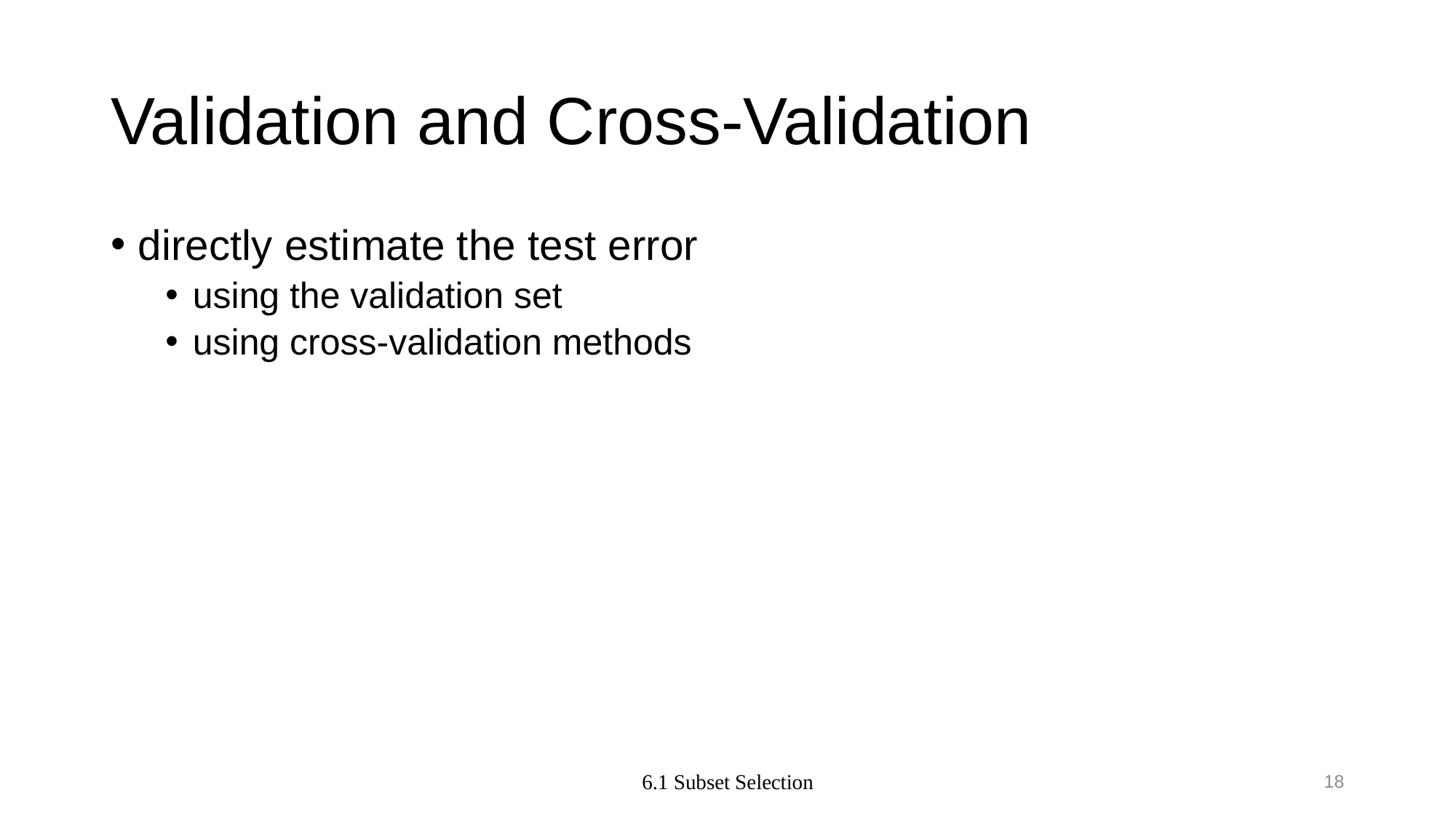

# Validation and Cross-Validation
directly estimate the test error
using the validation set
using cross-validation methods
6.1 Subset Selection
18